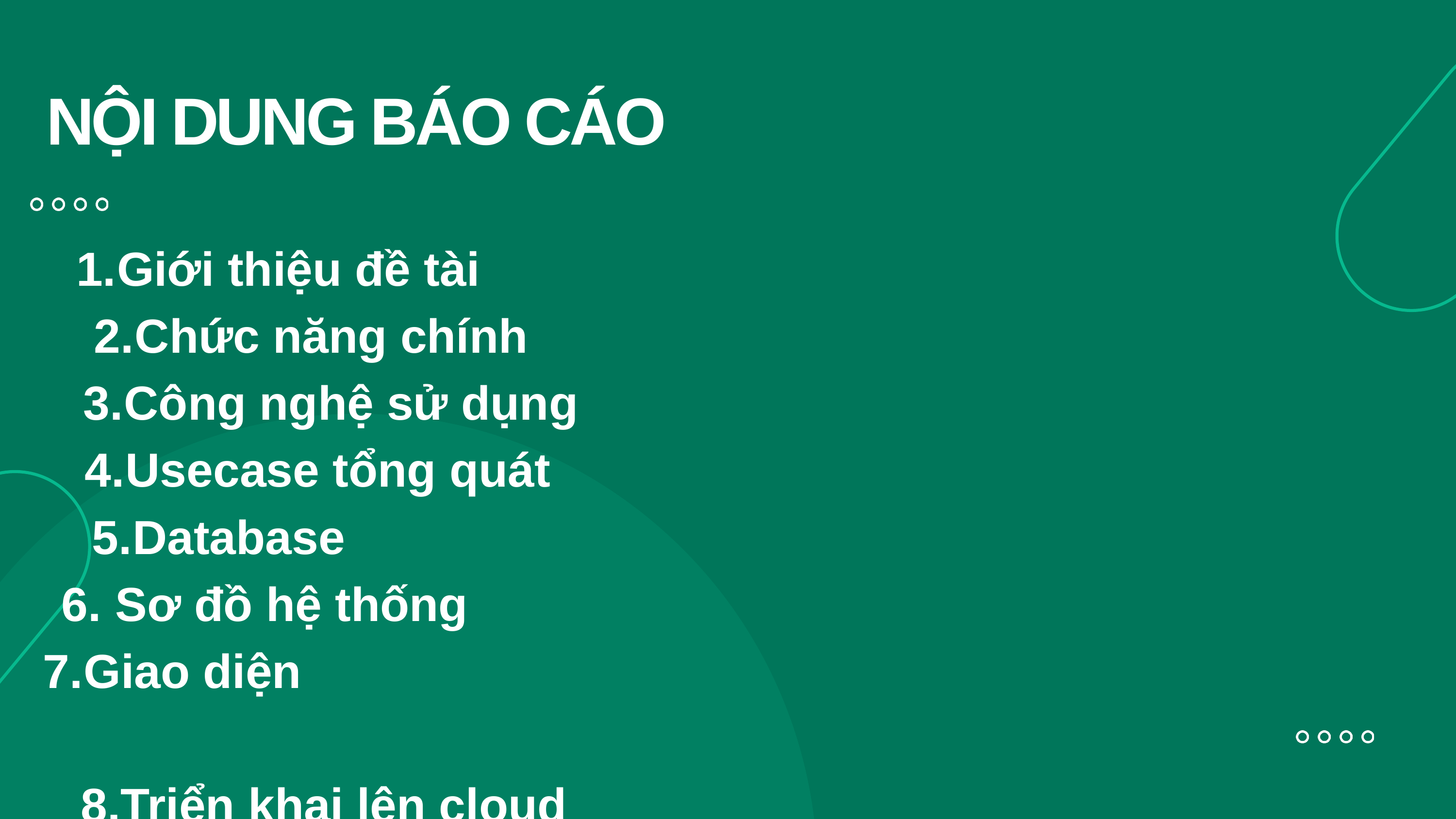

NỘI DUNG BÁO CÁO

Giới thiệu đề tài
Chức năng chính
Công nghệ sử dụng
Usecase tổng quát
Database
 Sơ đồ hệ thống
Giao diện
8.Triển khai lên cloud